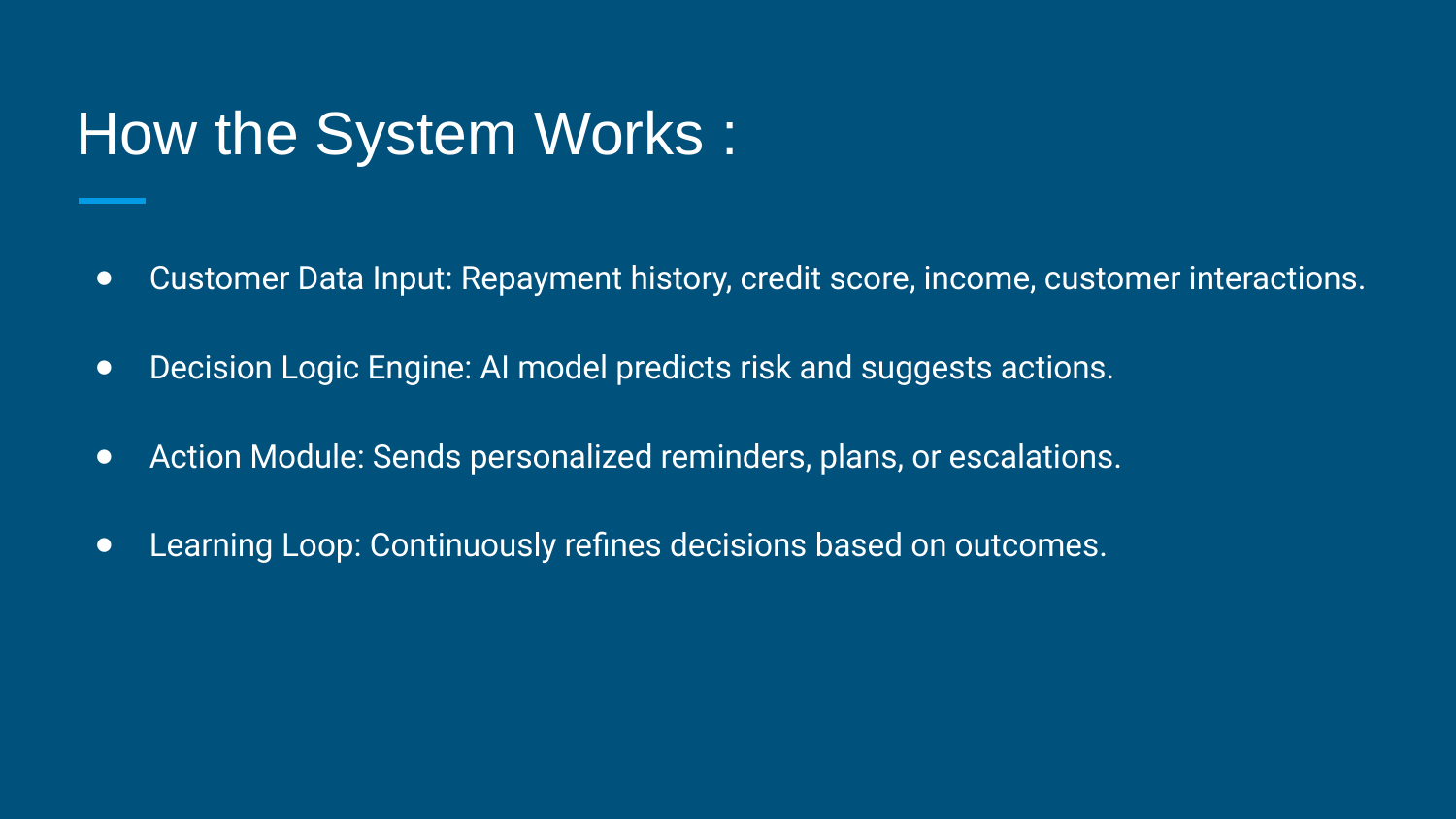

# How the System Works :
Customer Data Input: Repayment history, credit score, income, customer interactions.

Decision Logic Engine: AI model predicts risk and suggests actions.

Action Module: Sends personalized reminders, plans, or escalations.

Learning Loop: Continuously refines decisions based on outcomes.